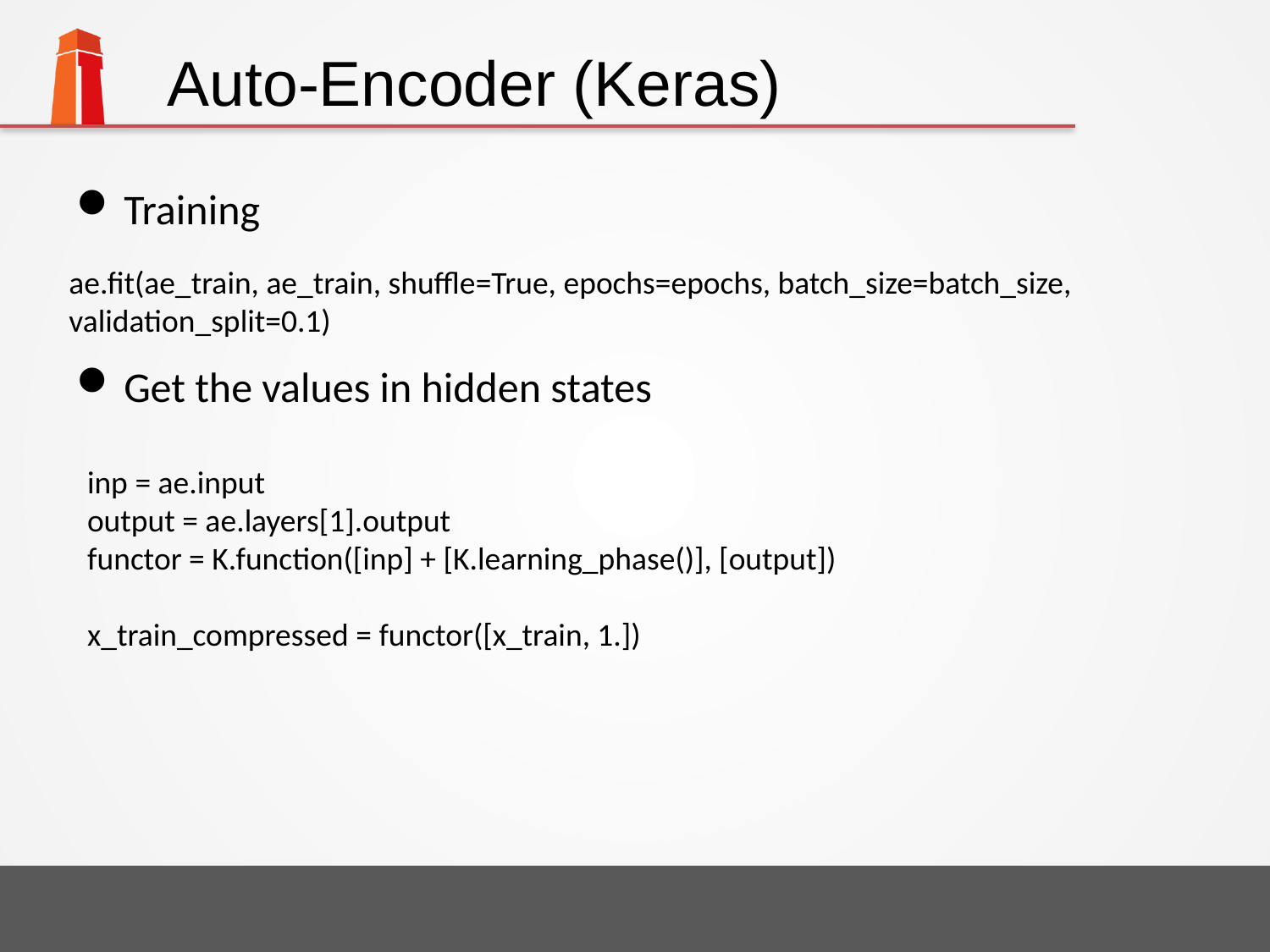

# Auto-Encoder (Keras)
Training

Get the values in hidden states
ae.fit(ae_train, ae_train, shuffle=True, epochs=epochs, batch_size=batch_size, validation_split=0.1)
inp = ae.input
output = ae.layers[1].output
functor = K.function([inp] + [K.learning_phase()], [output])

x_train_compressed = functor([x_train, 1.])